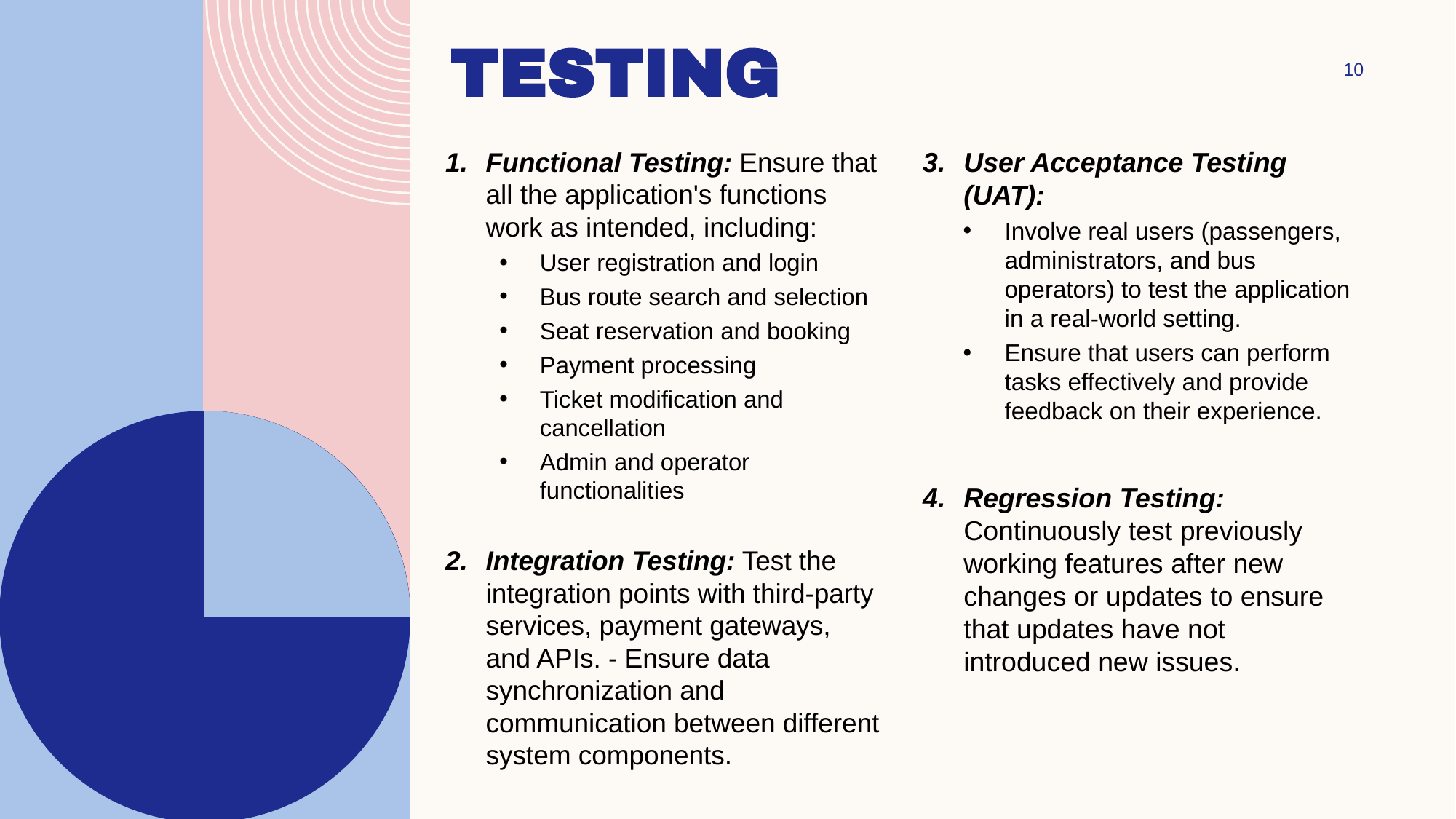

# Testing
10
User Acceptance Testing (UAT):
Involve real users (passengers, administrators, and bus operators) to test the application in a real-world setting.
Ensure that users can perform tasks effectively and provide feedback on their experience.

Regression Testing:  Continuously test previously working features after new changes or updates to ensure that updates have not introduced new issues.

Functional Testing: Ensure that all the application's functions work as intended, including:
User registration and login
Bus route search and selection
Seat reservation and booking
Payment processing
Ticket modification and cancellation
Admin and operator functionalities

Integration Testing: Test the integration points with third-party services, payment gateways, and APIs. - Ensure data synchronization and communication between different system components.